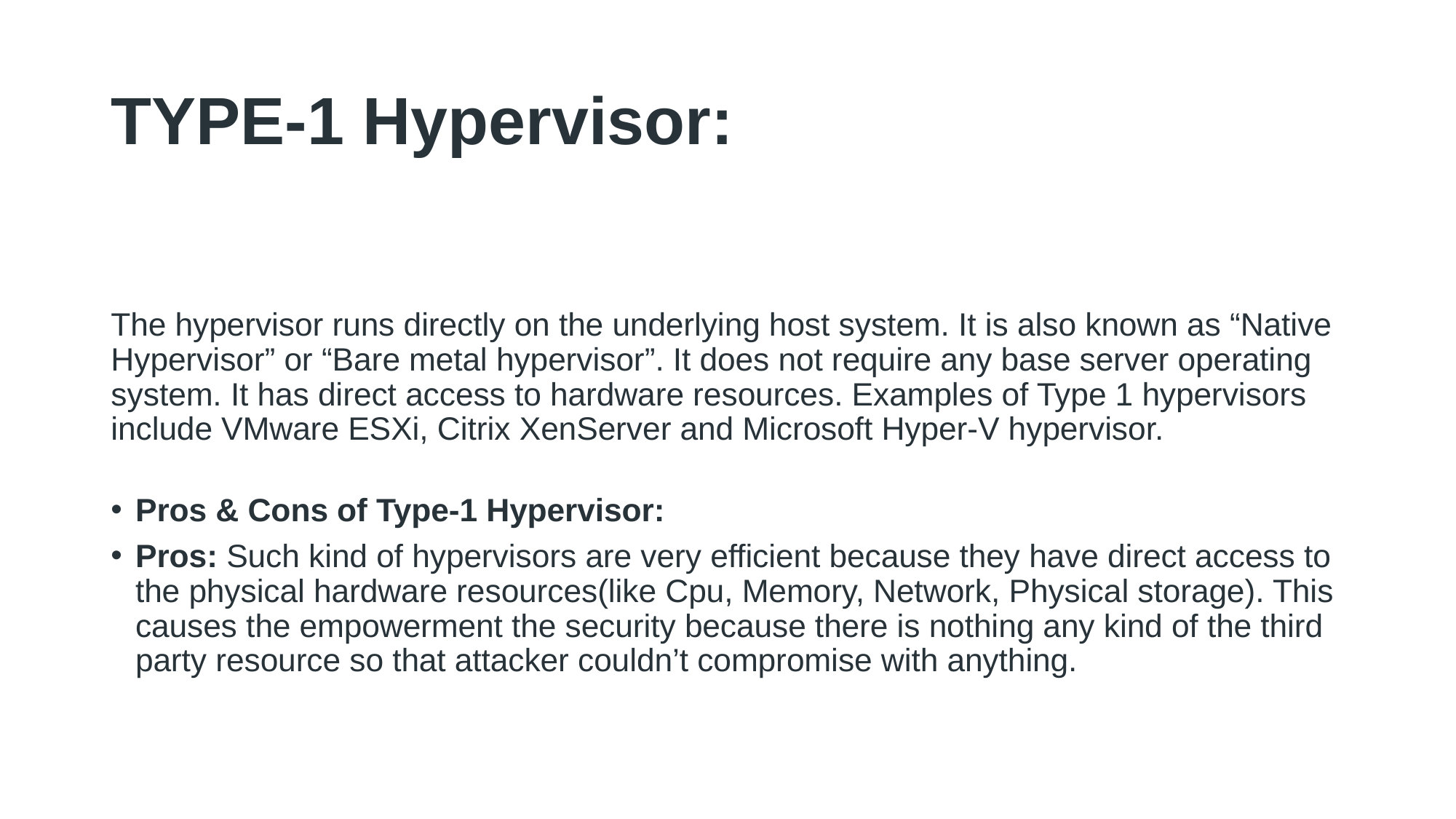

# TYPE-1 Hypervisor:

The hypervisor runs directly on the underlying host system. It is also known as “Native Hypervisor” or “Bare metal hypervisor”. It does not require any base server operating system. It has direct access to hardware resources. Examples of Type 1 hypervisors include VMware ESXi, Citrix XenServer and Microsoft Hyper-V hypervisor.
Pros & Cons of Type-1 Hypervisor:
Pros: Such kind of hypervisors are very efficient because they have direct access to the physical hardware resources(like Cpu, Memory, Network, Physical storage). This causes the empowerment the security because there is nothing any kind of the third party resource so that attacker couldn’t compromise with anything.